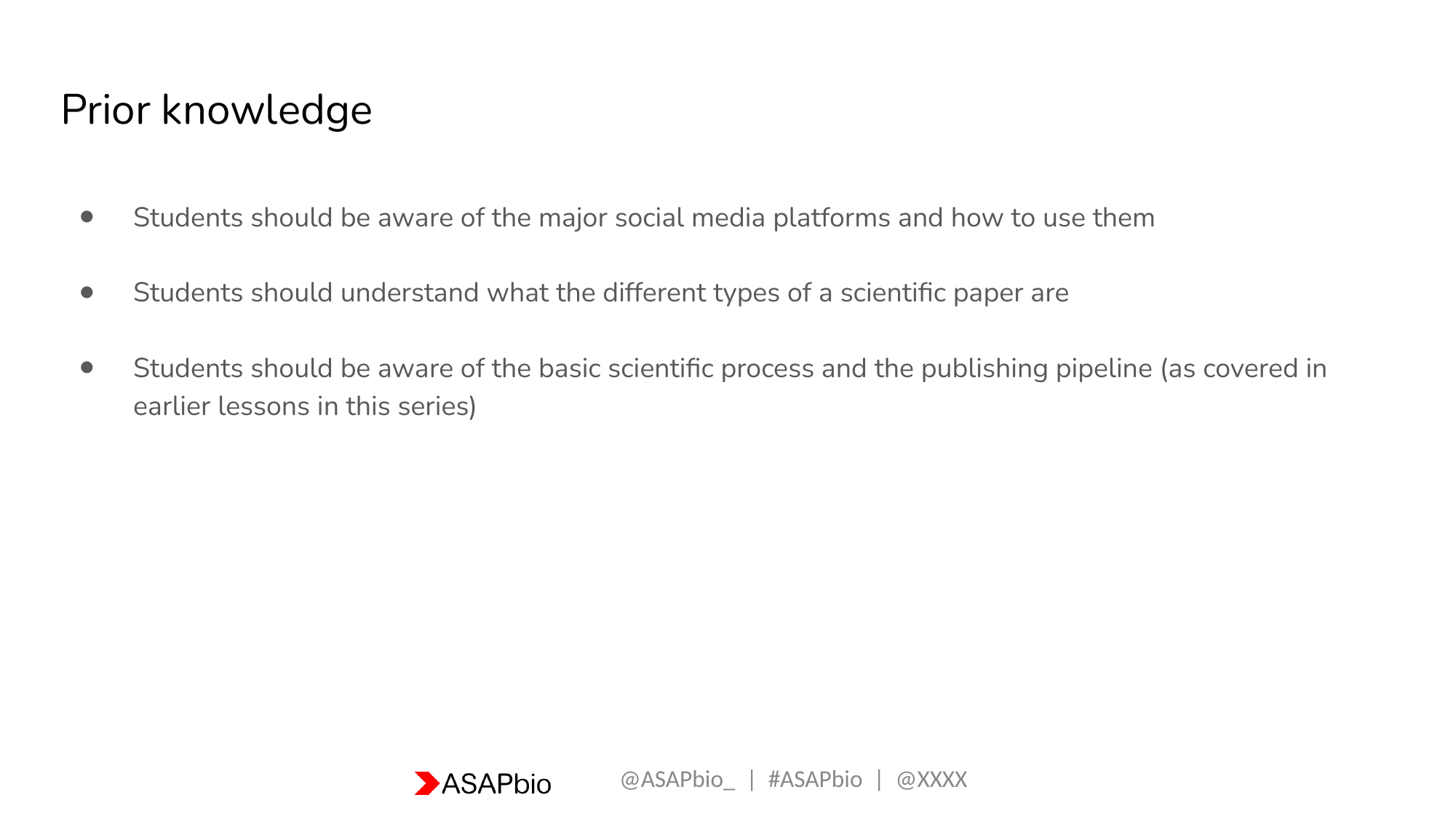

# Prior knowledge
Students should be aware of the major social media platforms and how to use them

Students should understand what the different types of a scientific paper are

Students should be aware of the basic scientific process and the publishing pipeline (as covered in earlier lessons in this series)